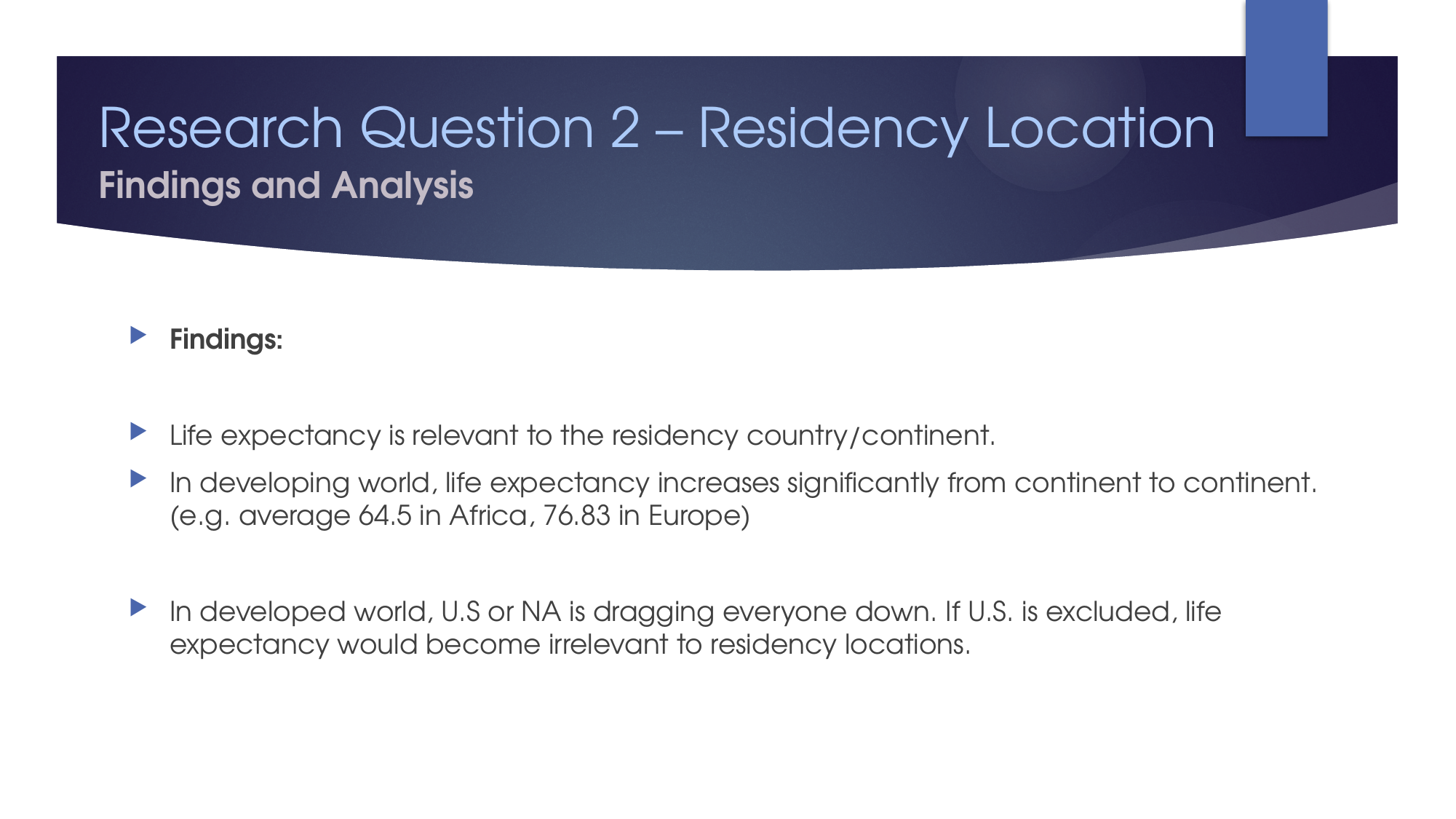

# Research Question 2 – Residency Location
Findings and Analysis
Findings:

Life expectancy is relevant to the residency country/continent.
In developing world, life expectancy increases significantly from continent to continent.(e.g. average 64.5 in Africa, 76.83 in Europe)

In developed world, U.S or NA is dragging everyone down. If U.S. is excluded, life expectancy would become irrelevant to residency locations.